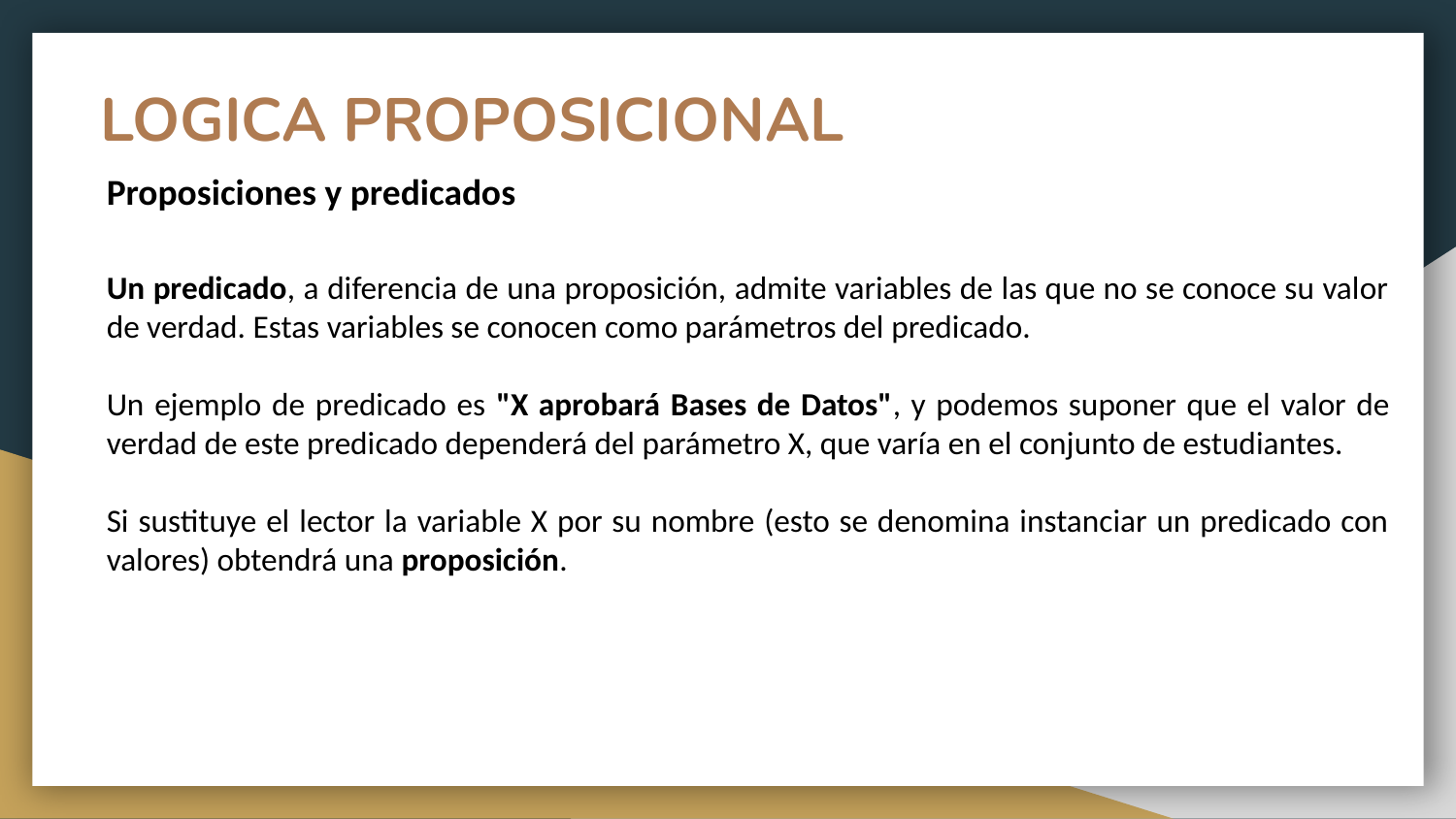

# LOGICA PROPOSICIONAL
Proposiciones y predicados
Un predicado, a diferencia de una proposición, admite variables de las que no se conoce su valor de verdad. Estas variables se conocen como parámetros del predicado.

Un ejemplo de predicado es "X aprobará Bases de Datos", y podemos suponer que el valor de verdad de este predicado dependerá del parámetro X, que varía en el conjunto de estudiantes.

Si sustituye el lector la variable X por su nombre (esto se denomina instanciar un predicado con valores) obtendrá una proposición.